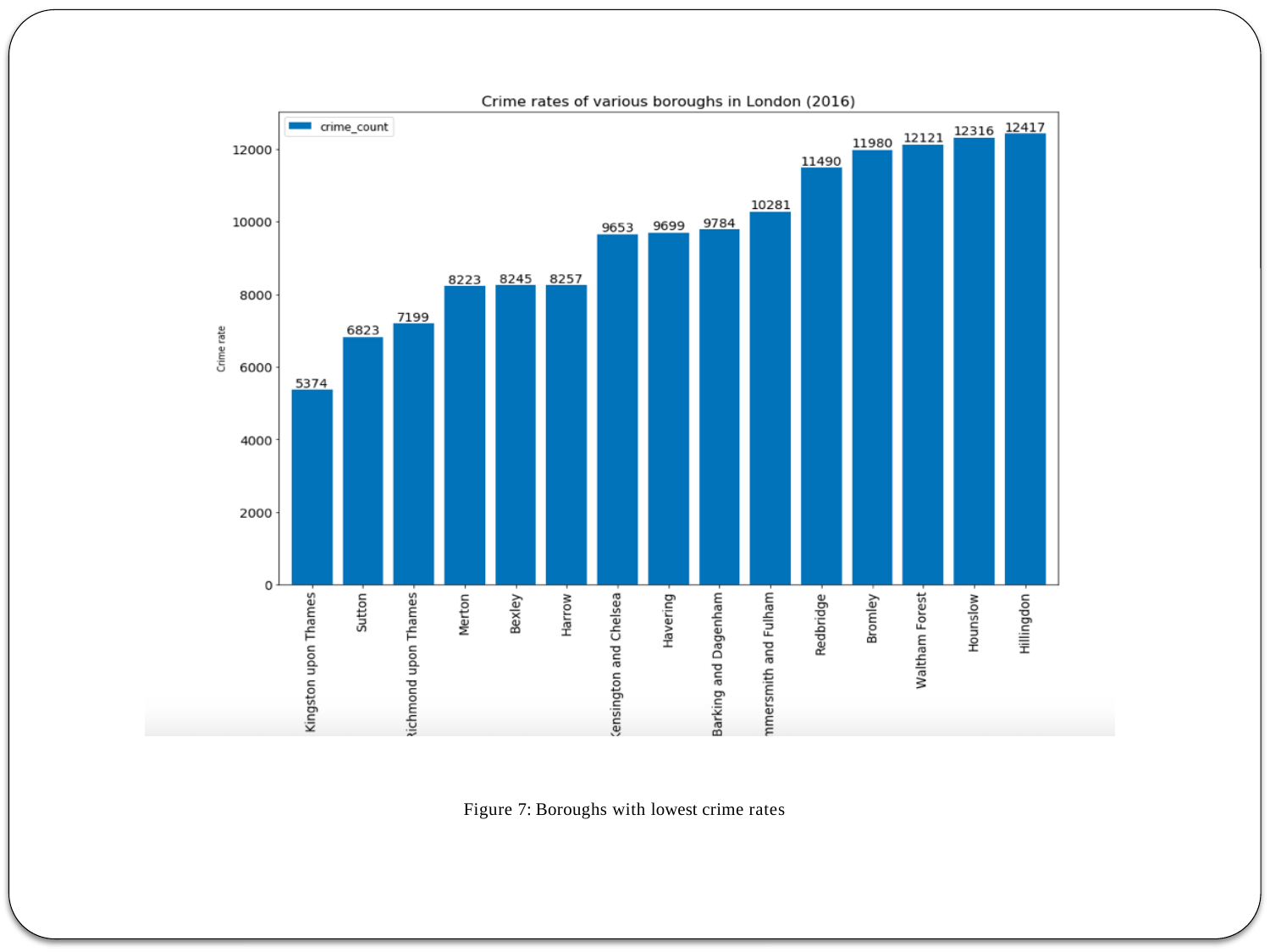

Figure 7: Boroughs with lowest crime rates